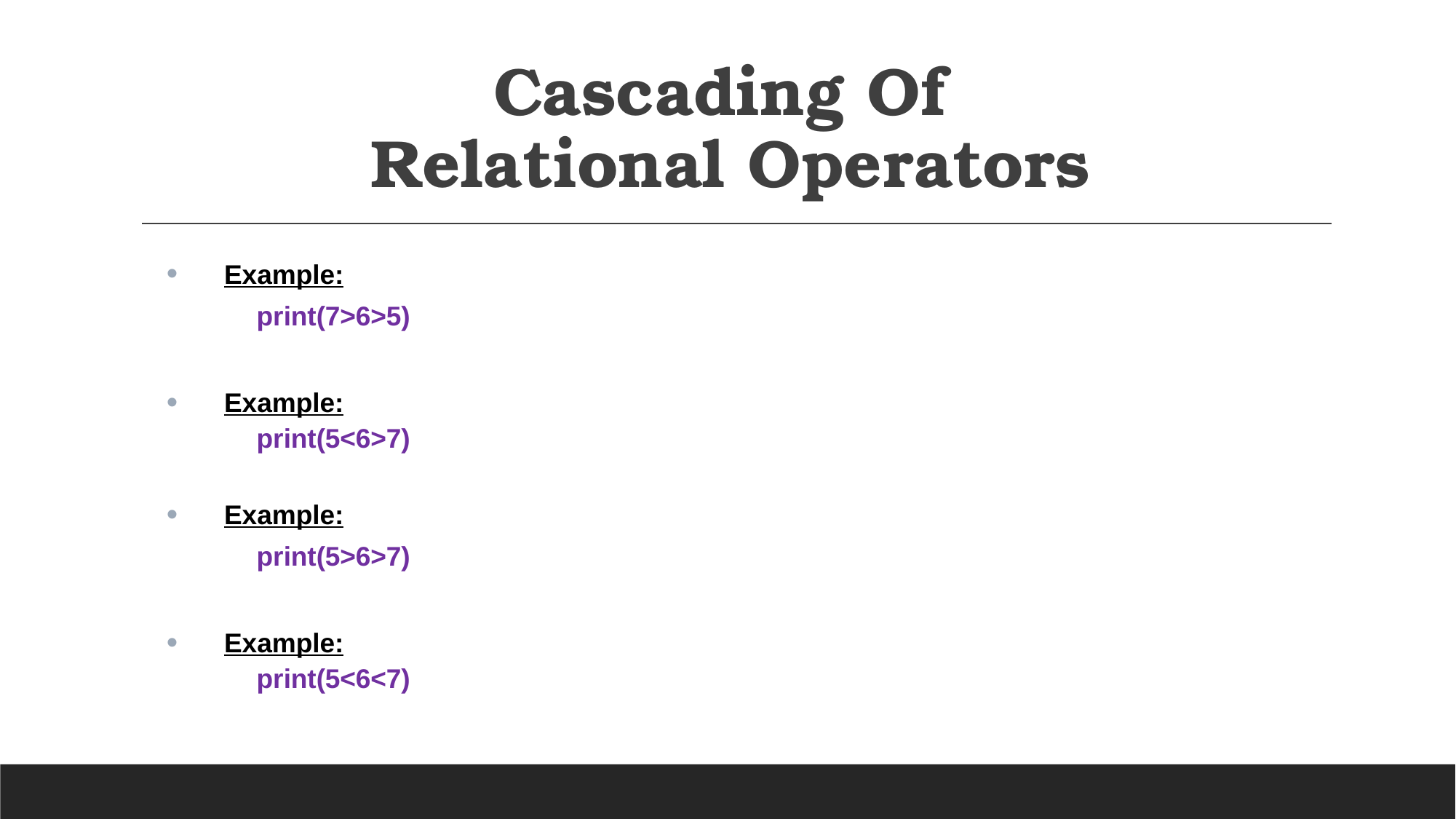

# Cascading Of Relational Operators
Example:
	print(7>6>5)

Example:
	print(5<6>7)

Example:
	print(5>6>7)

Example:
	print(5<6<7)